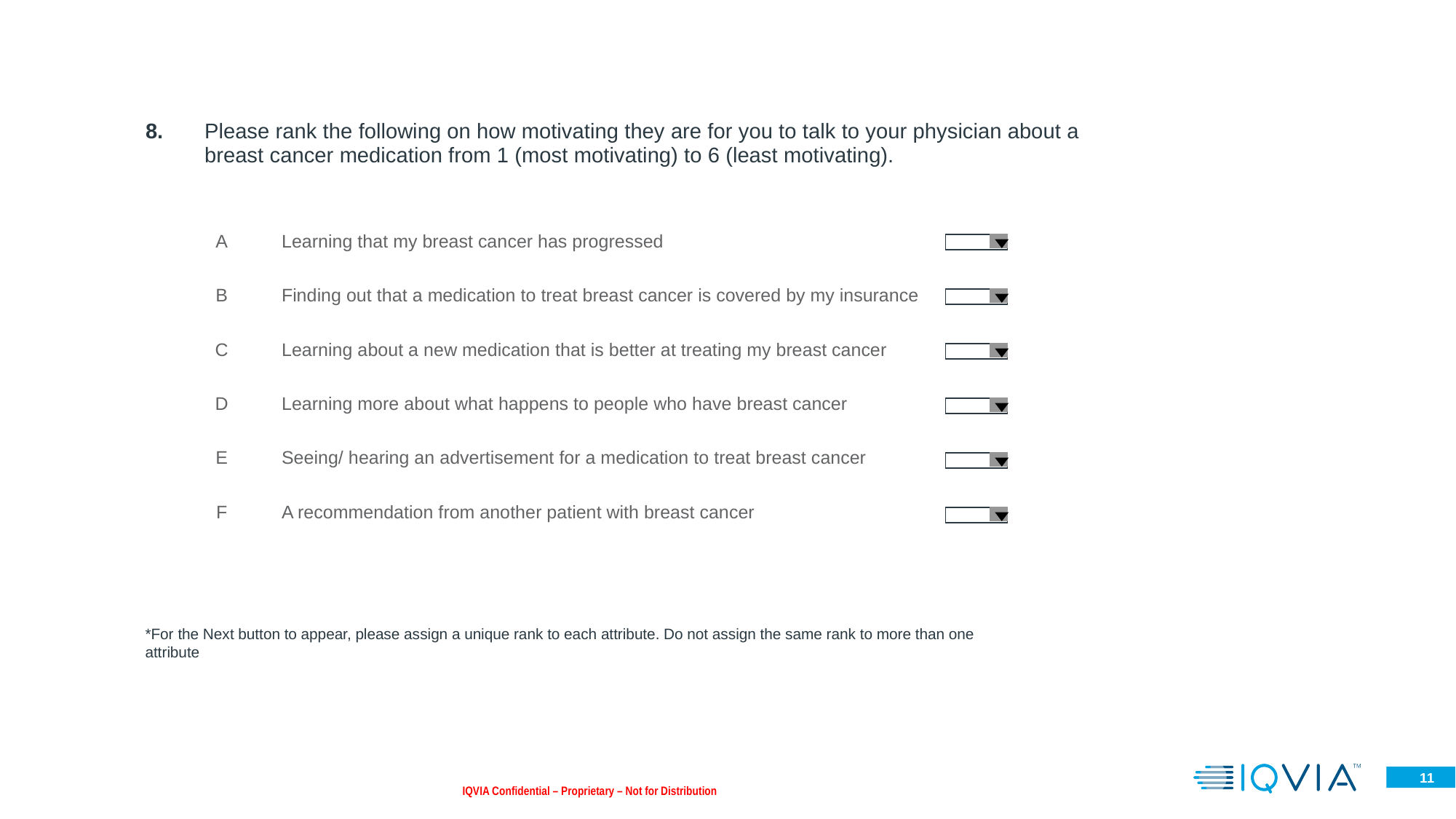

| 8. | Please rank the following on how motivating they are for you to talk to your physician about a breast cancer medication from 1 (most motivating) to 6 (least motivating). |
| --- | --- |
| A | Learning that my breast cancer has progressed |  |
| --- | --- | --- |
| B | Finding out that a medication to treat breast cancer is covered by my insurance |  |
| C | Learning about a new medication that is better at treating my breast cancer |  |
| D | Learning more about what happens to people who have breast cancer |  |
| E | Seeing/ hearing an advertisement for a medication to treat breast cancer |  |
| F | A recommendation from another patient with breast cancer |  |

*For the Next button to appear, please assign a unique rank to each attribute. Do not assign the same rank to more than one attribute
IQVIA Confidential – Proprietary – Not for Distribution